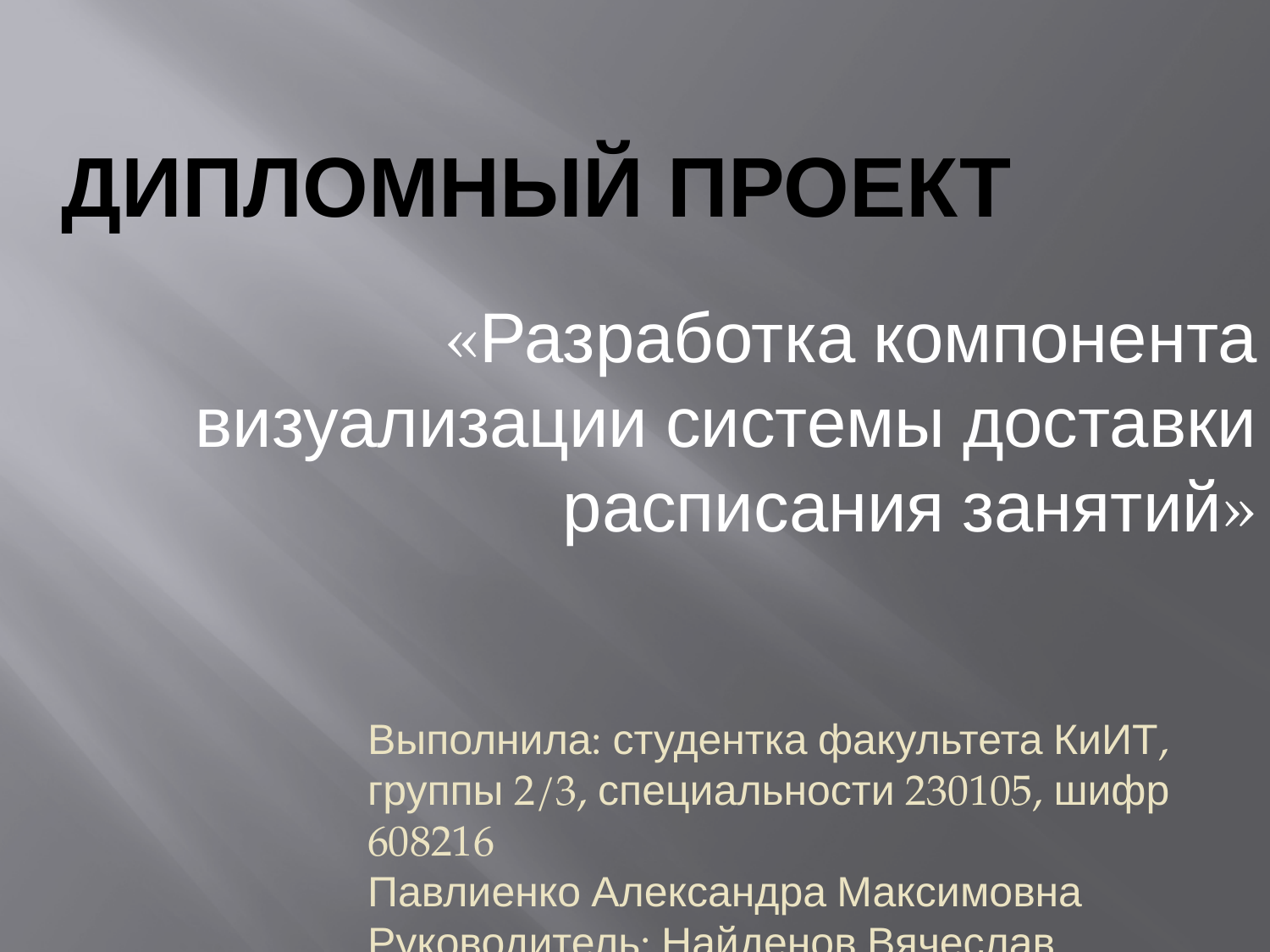

# Дипломный проект
«Разработка компонента визуализации системы доставки расписания занятий»
Выполнила: студентка факультета КиИТ,
группы 2/3, специальности 230105, шифр 608216
Павлиенко Александра Максимовна
Руководитель: Найденов Вячеслав Викторович